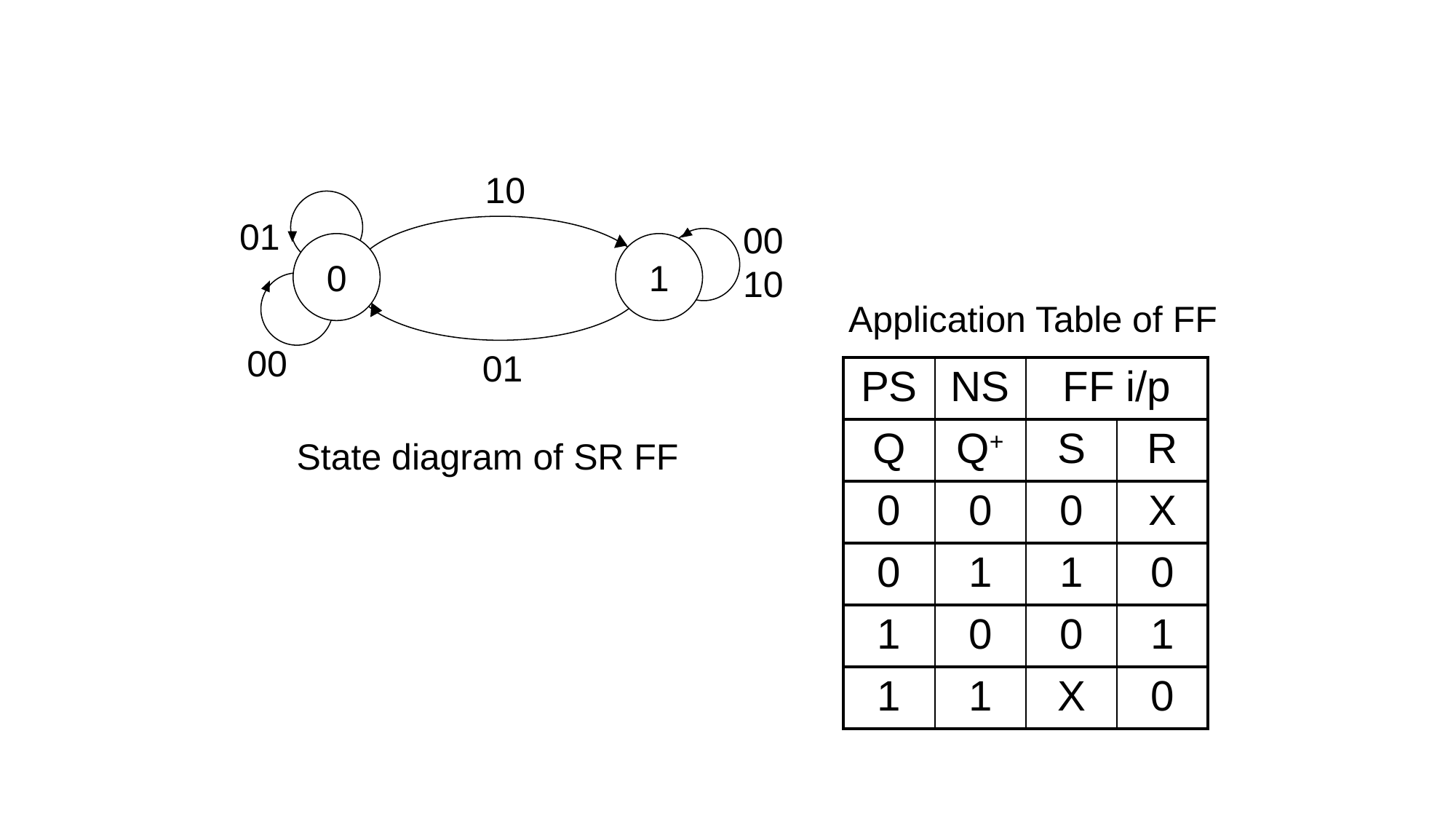

10

01
00
10

0
1

00
01
State diagram of SR FF
Application Table of FF
| PS | NS | FF i/p |  |
| --- | --- | --- | --- |
| Q | Q+ | S | R |
| 0 | 0 | 0 | X |
| 0 | 1 | 1 | 0 |
| 1 | 0 | 0 | 1 |
| 1 | 1 | X | 0 |